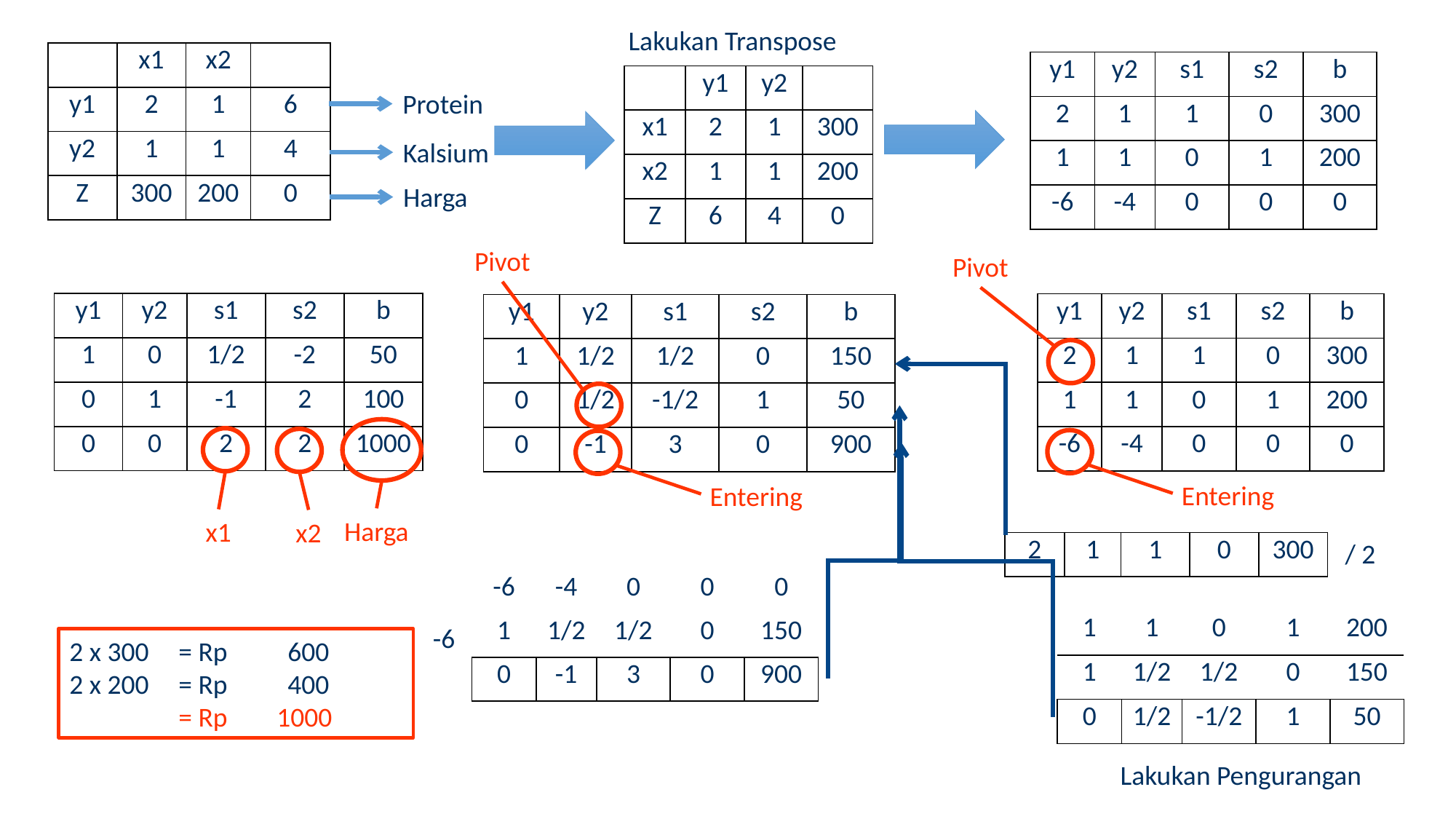

Lakukan Transpose
|  | x1 | x2 |  |
| --- | --- | --- | --- |
| y1 | 2 | 1 | 6 |
| y2 | 1 | 1 | 4 |
| Z | 300 | 200 | 0 |
| y1 | y2 | s1 | s2 | b |
| --- | --- | --- | --- | --- |
| 2 | 1 | 1 | 0 | 300 |
| 1 | 1 | 0 | 1 | 200 |
| -6 | -4 | 0 | 0 | 0 |
|  | y1 | y2 |  |
| --- | --- | --- | --- |
| x1 | 2 | 1 | 300 |
| x2 | 1 | 1 | 200 |
| Z | 6 | 4 | 0 |
Protein

Kalsium
Harga

Pivot

Pivot

| y1 | y2 | s1 | s2 | b |
| --- | --- | --- | --- | --- |
| 1 | 0 | 1/2 | -2 | 50 |
| 0 | 1 | -1 | 2 | 100 |
| 0 | 0 | 2 | 2 | 1000 |
| y1 | y2 | s1 | s2 | b |
| --- | --- | --- | --- | --- |
| 2 | 1 | 1 | 0 | 300 |
| 1 | 1 | 0 | 1 | 200 |
| -6 | -4 | 0 | 0 | 0 |
| y1 | y2 | s1 | s2 | b |
| --- | --- | --- | --- | --- |
| 1 | 1/2 | 1/2 | 0 | 150 |
| 0 | 1/2 | -1/2 | 1 | 50 |
| 0 | -1 | 3 | 0 | 900 |

Harga

x1

x2

Entering

Entering
/ 2
| 2 | 1 | 1 | 0 | 300 |
| --- | --- | --- | --- | --- |
| -6 | -4 | 0 | 0 | 0 |
| --- | --- | --- | --- | --- |
| 1 | 1/2 | 1/2 | 0 | 150 |
| 0 | -1 | 3 | 0 | 900 |
| 1 | 1 | 0 | 1 | 200 |
| --- | --- | --- | --- | --- |
| 1 | 1/2 | 1/2 | 0 | 150 |
| 0 | 1/2 | -1/2 | 1 | 50 |
-6
2 x 300	= Rp	600
2 x 200	= Rp	400
	= Rp        1000
Lakukan Pengurangan